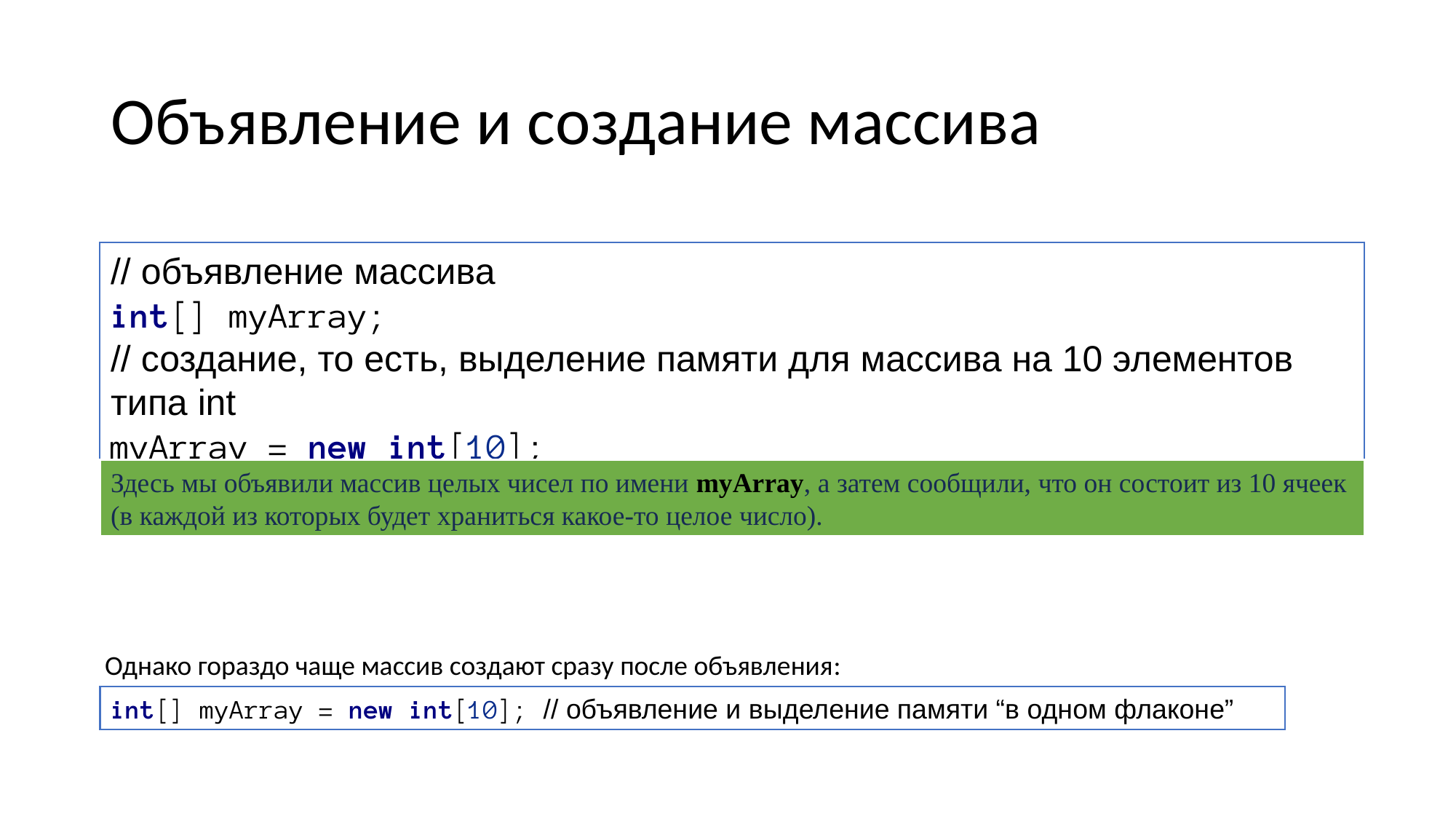

# Объявление и создание массива
// объявление массива
int[] myArray;
// создание, то есть, выделение памяти для массива на 10 элементов типа int
myArray = new int[10];
Здесь мы объявили массив целых чисел по имени myArray, а затем сообщили, что он состоит из 10 ячеек (в каждой из которых будет храниться какое-то целое число).
Однако гораздо чаще массив создают сразу после объявления:
int[] myArray = new int[10]; // объявление и выделение памяти “в одном флаконе”